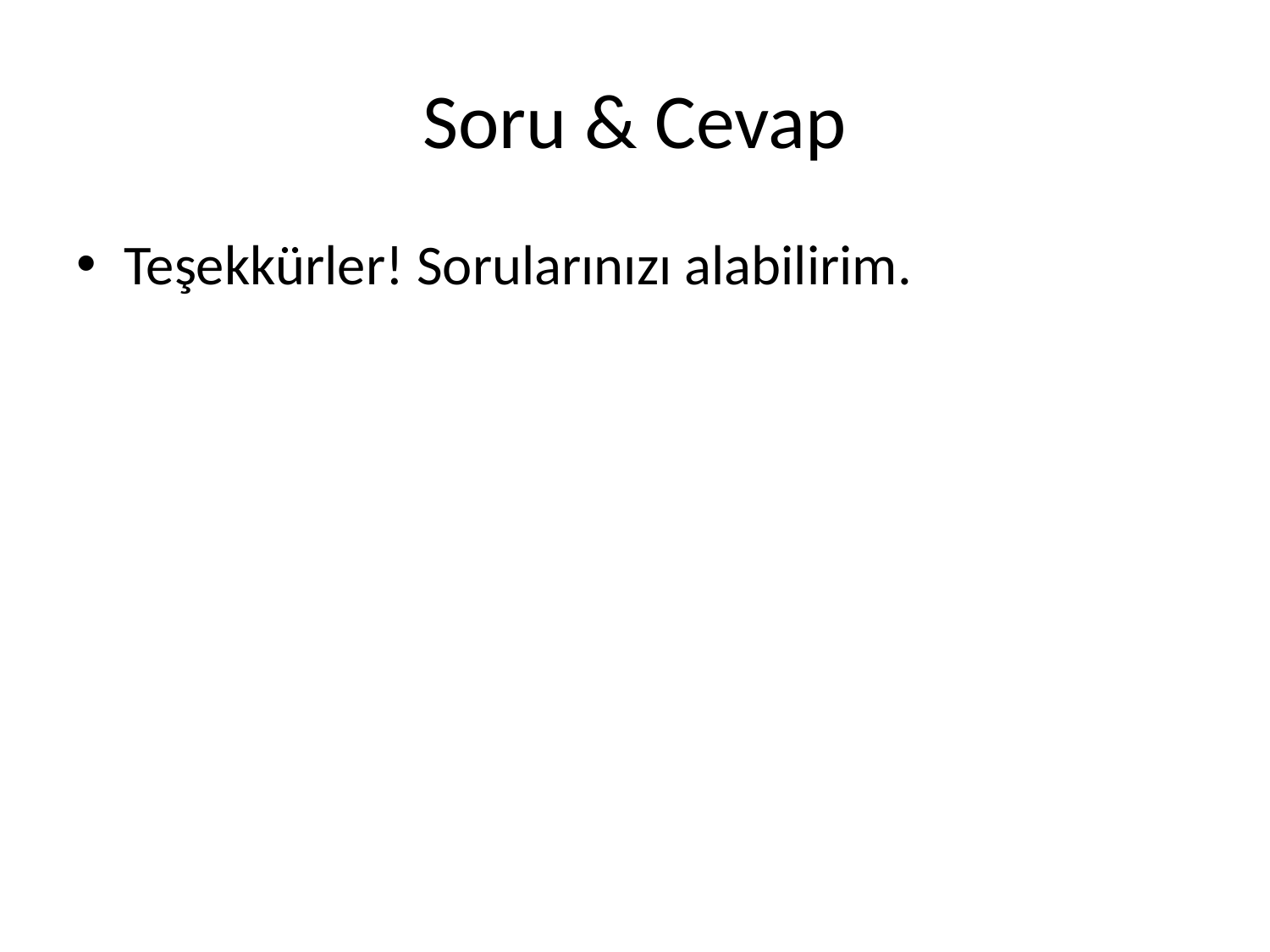

# Soru & Cevap
Teşekkürler! Sorularınızı alabilirim.